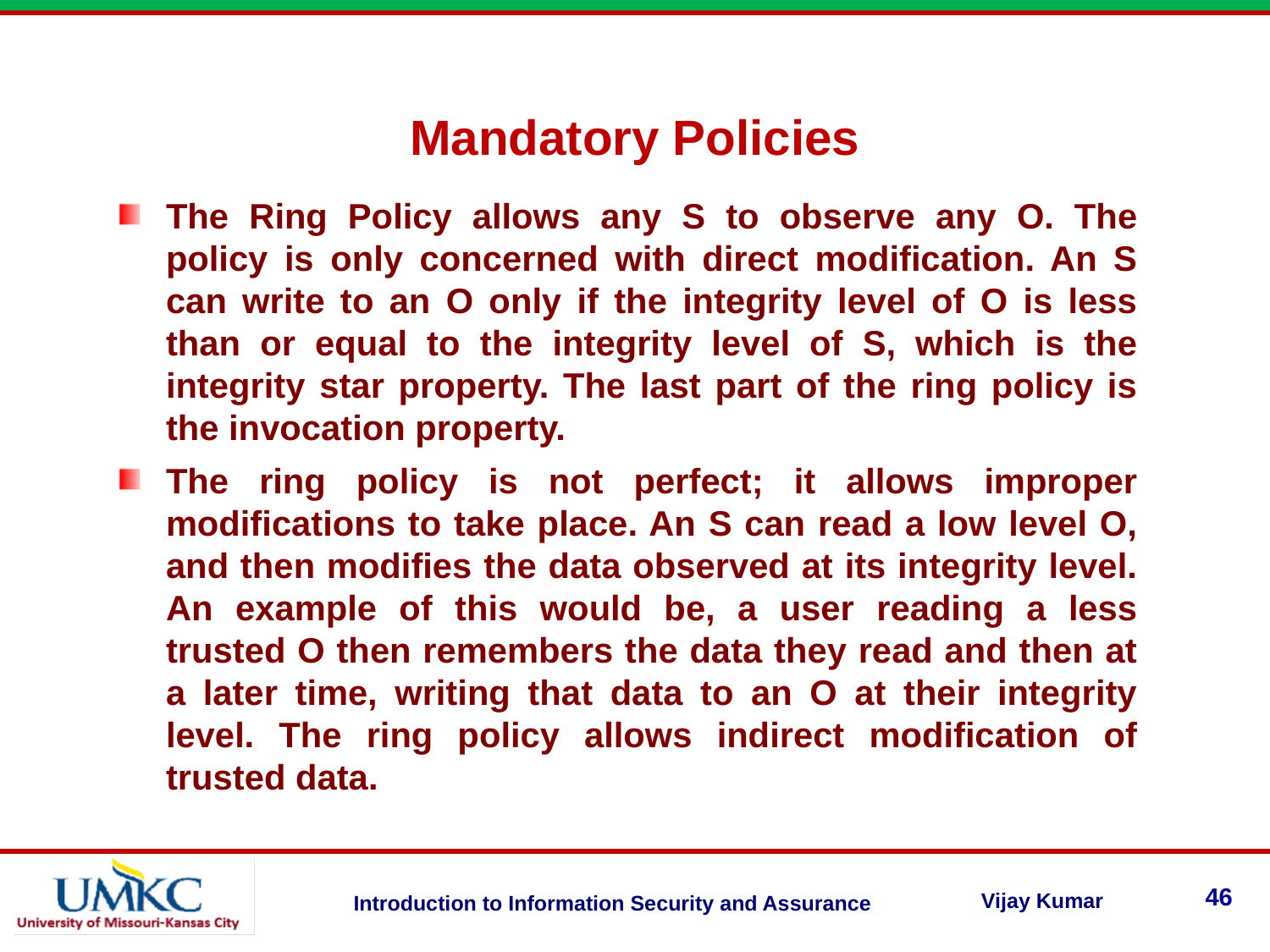

Mandatory Policies
The Ring Policy allows any S to observe any O. The policy is only concerned with direct modification. An S can write to an O only if the integrity level of O is less than or equal to the integrity level of S, which is the integrity star property. The last part of the ring policy is the invocation property.
The ring policy is not perfect; it allows improper modifications to take place. An S can read a low level O, and then modifies the data observed at its integrity level. An example of this would be, a user reading a less trusted O then remembers the data they read and then at a later time, writing that data to an O at their integrity level. The ring policy allows indirect modification of trusted data.
46